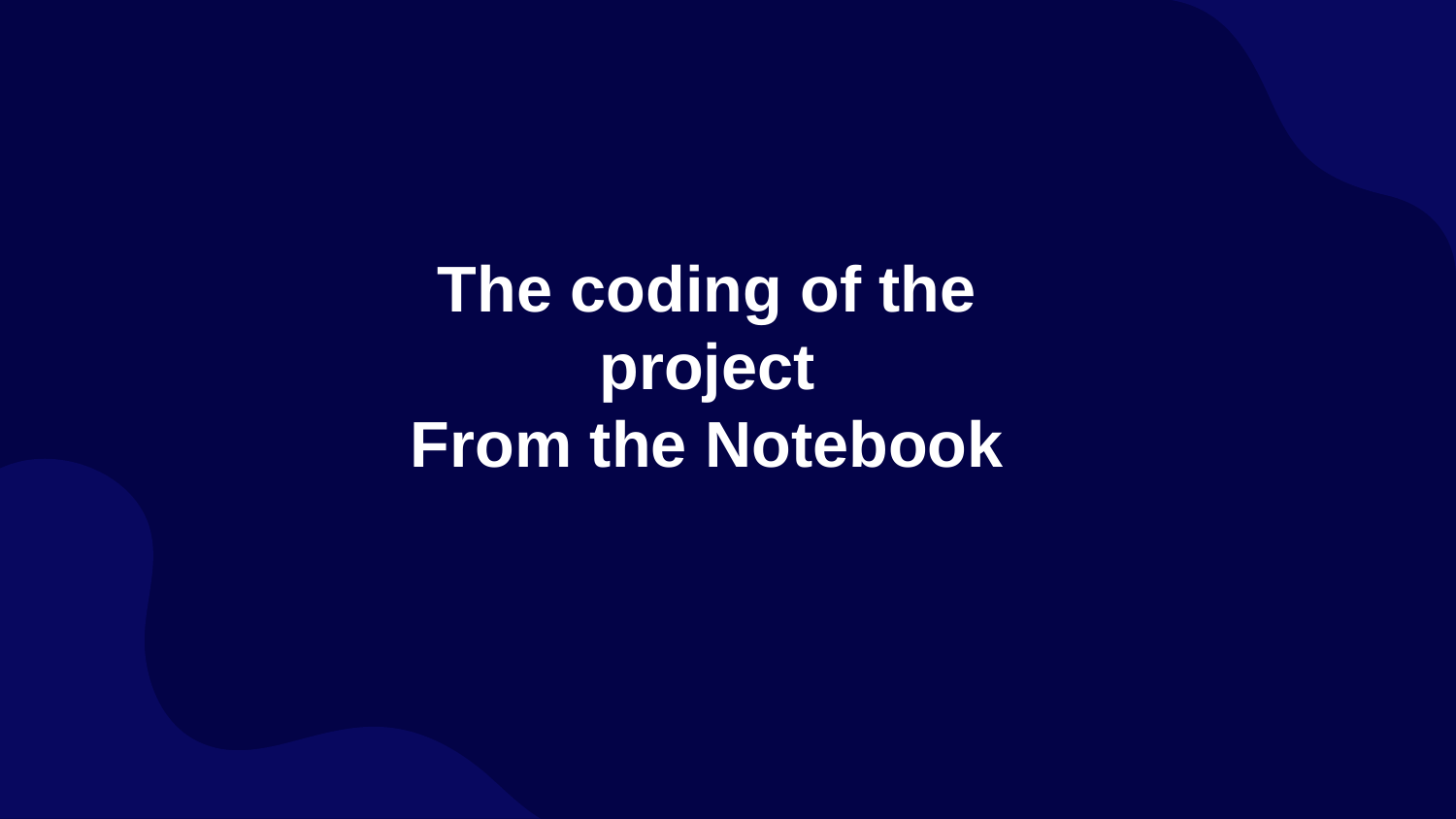

# The coding of the project From the Notebook